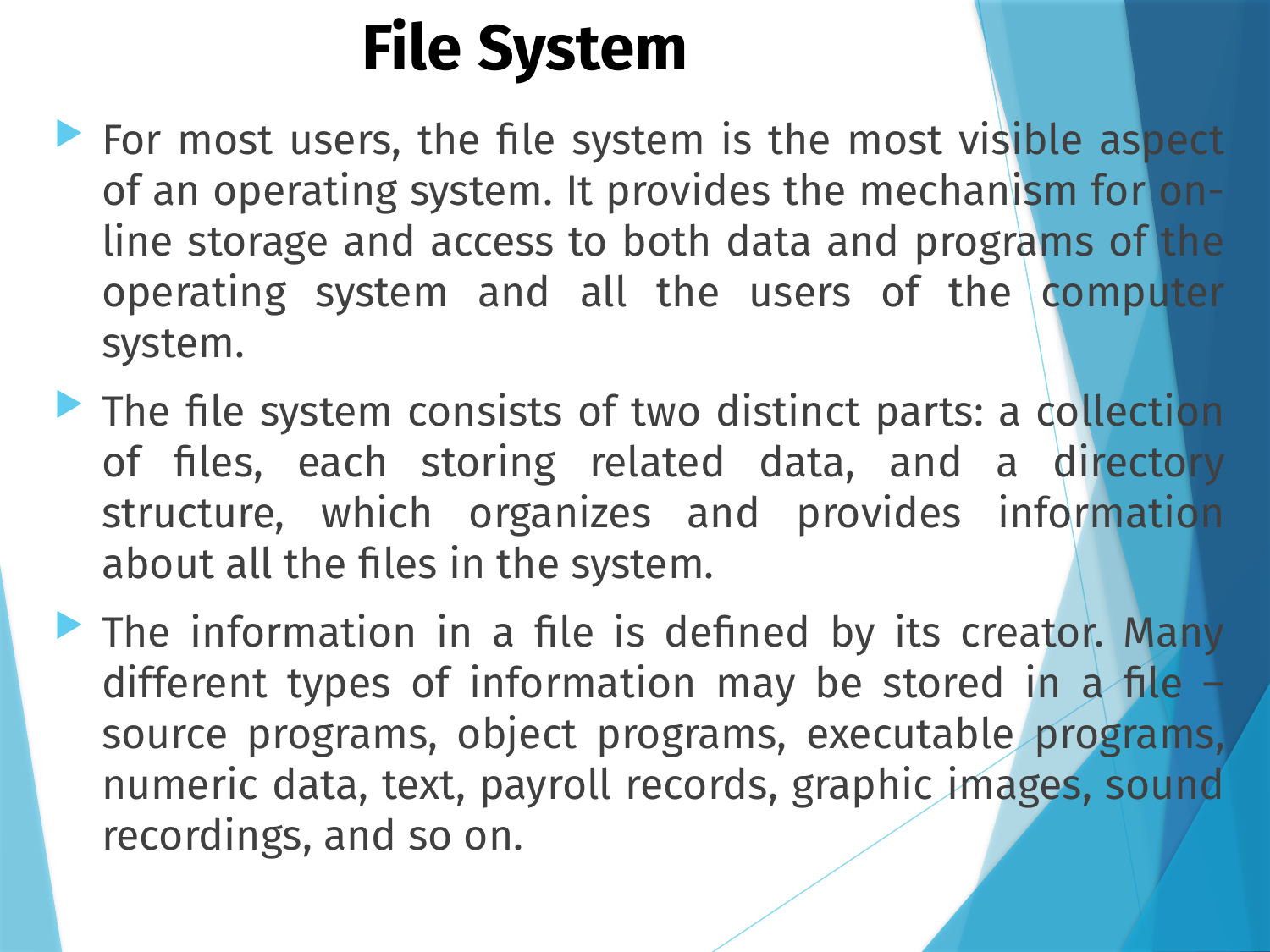

# File System
For most users, the file system is the most visible aspect of an operating system. It provides the mechanism for on-line storage and access to both data and programs of the operating system and all the users of the computer system.
The file system consists of two distinct parts: a collection of files, each storing related data, and a directory structure, which organizes and provides information about all the files in the system.
The information in a file is defined by its creator. Many different types of information may be stored in a file – source programs, object programs, executable programs, numeric data, text, payroll records, graphic images, sound recordings, and so on.